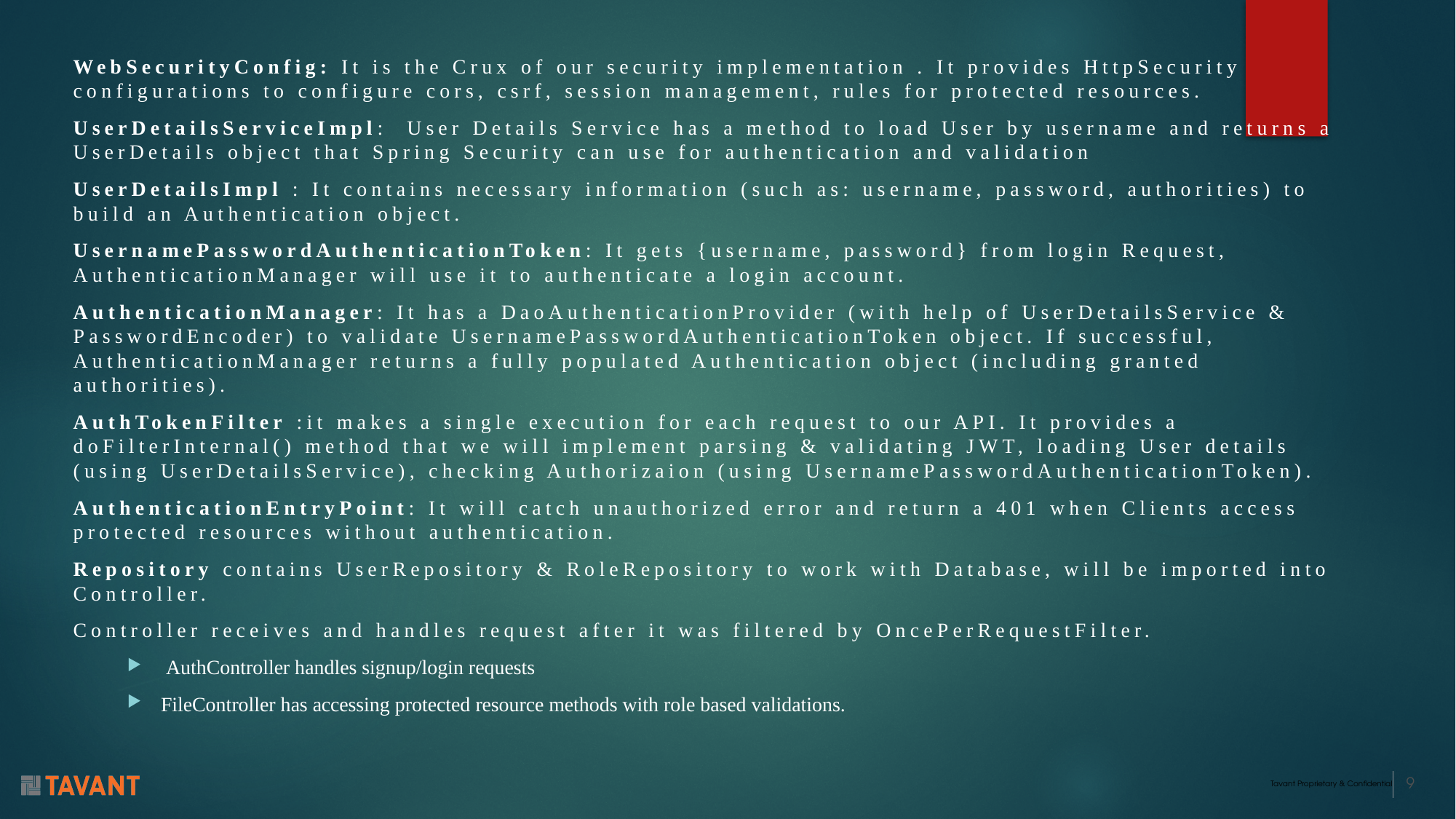

WebSecurityConfig: It is the Crux of our security implementation . It provides HttpSecurity configurations to configure cors, csrf, session management, rules for protected resources.
UserDetailsServiceImpl:  User Details Service has a method to load User by username and returns a UserDetails object that Spring Security can use for authentication and validation
UserDetailsImpl : It contains necessary information (such as: username, password, authorities) to build an Authentication object.
UsernamePasswordAuthenticationToken: It gets {username, password} from login Request, AuthenticationManager will use it to authenticate a login account.
AuthenticationManager: It has a DaoAuthenticationProvider (with help of UserDetailsService & PasswordEncoder) to validate UsernamePasswordAuthenticationToken object. If successful, AuthenticationManager returns a fully populated Authentication object (including granted authorities).
AuthTokenFilter :it makes a single execution for each request to our API. It provides a doFilterInternal() method that we will implement parsing & validating JWT, loading User details (using UserDetailsService), checking Authorizaion (using UsernamePasswordAuthenticationToken).
AuthenticationEntryPoint: It will catch unauthorized error and return a 401 when Clients access protected resources without authentication.
Repository contains UserRepository & RoleRepository to work with Database, will be imported into Controller.
Controller receives and handles request after it was filtered by OncePerRequestFilter.
 AuthController handles signup/login requests
FileController has accessing protected resource methods with role based validations.